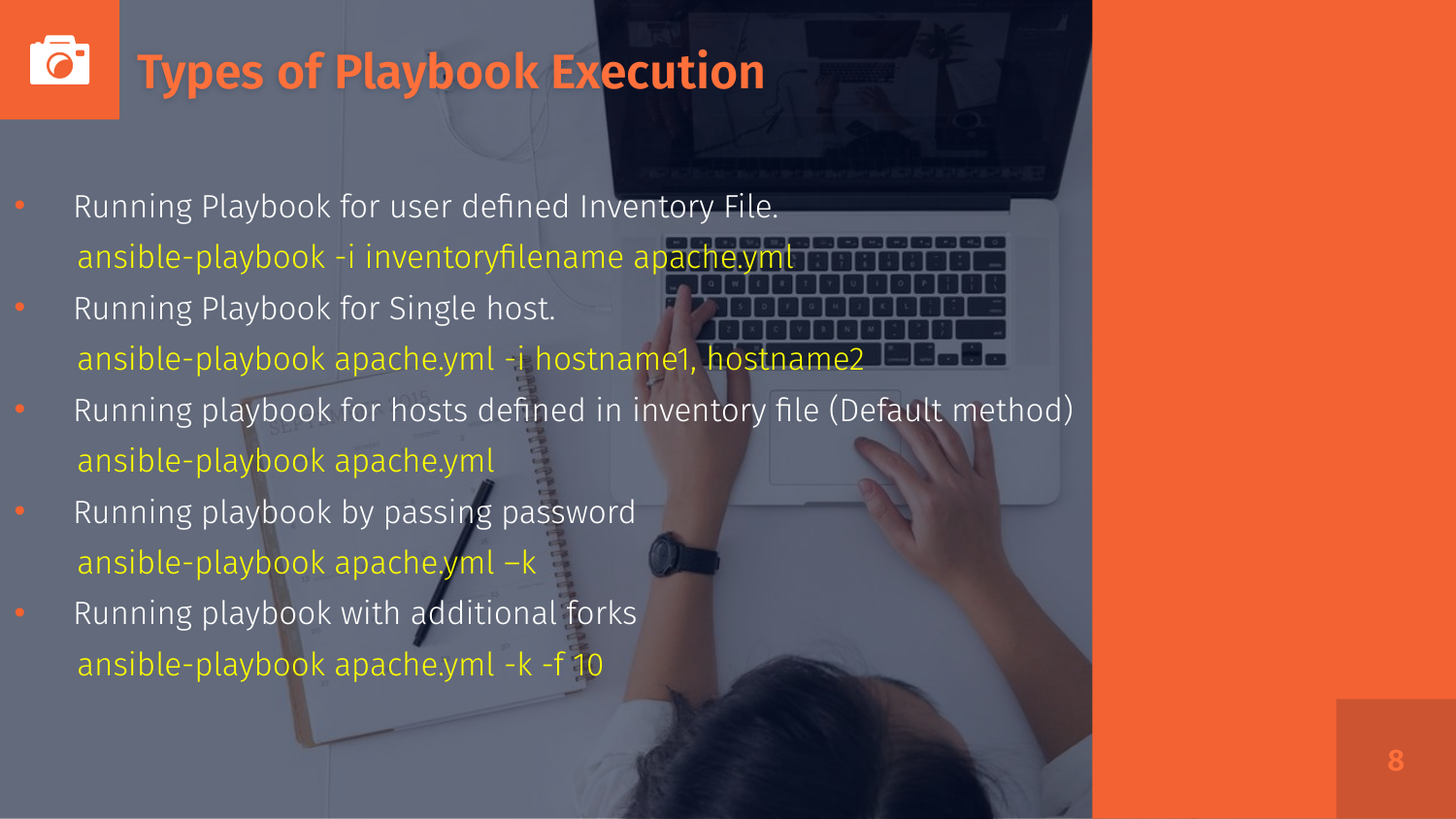

# Types of Playbook Execution

Running Playbook for user defined Inventory File.
       ansible-playbook -i inventoryfilename apache.yml
Running Playbook for Single host.
       ansible-playbook apache.yml -i hostname1, hostname2
Running playbook for hosts defined in inventory file (Default method)
       ansible-playbook apache.yml
Running playbook by passing password
       ansible-playbook apache.yml –k
Running playbook with additional forks
       ansible-playbook apache.yml -k -f 10

8